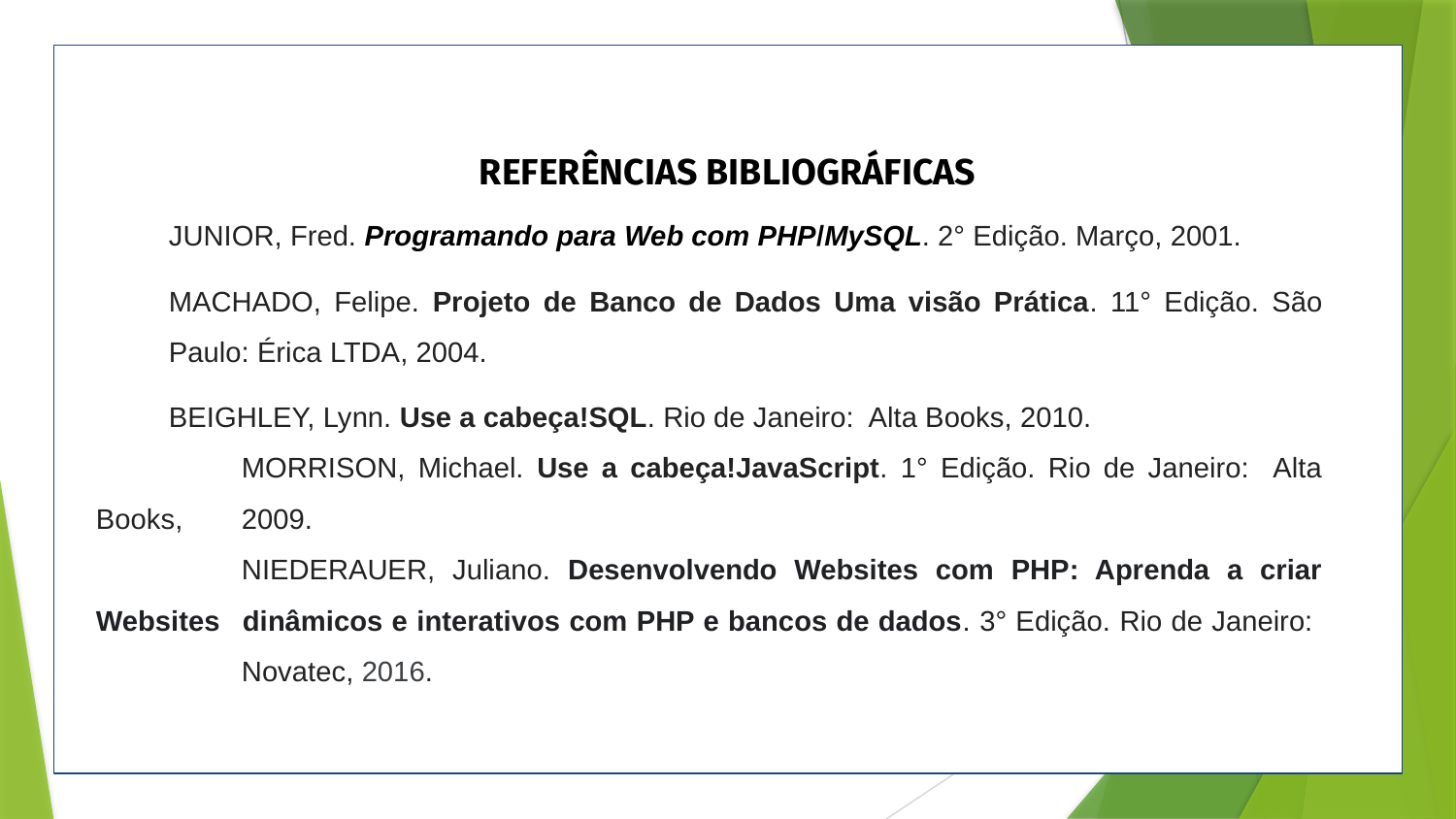

REFERÊNCIAS BIBLIOGRÁFICAS
JUNIOR, Fred. Programando para Web com PHP/MySQL. 2° Edição. Março, 2001.
MACHADO, Felipe. Projeto de Banco de Dados Uma visão Prática. 11° Edição. São Paulo: Érica LTDA, 2004.
BEIGHLEY, Lynn. Use a cabeça!SQL. Rio de Janeiro:  Alta Books, 2010.
	MORRISON, Michael. Use a cabeça!JavaScript. 1° Edição. Rio de Janeiro:  Alta Books,    	2009.
	NIEDERAUER, Juliano. Desenvolvendo Websites com PHP: Aprenda a criar Websites 	dinâmicos e interativos com PHP e bancos de dados. 3° Edição. Rio de Janeiro:  	Novatec, 2016.